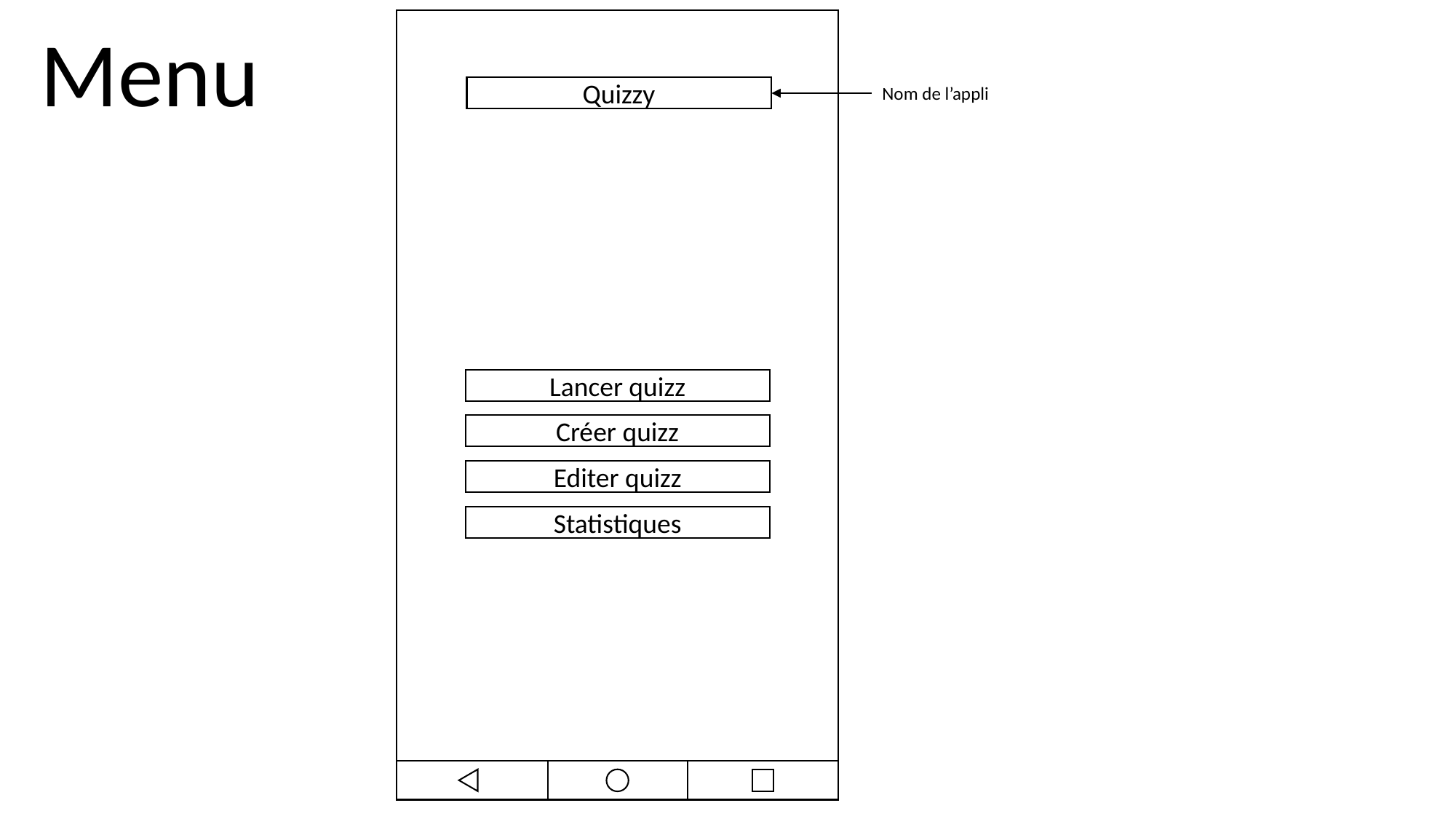

Menu

Nom de l’appli
Quizzy
Lancer quizz
Créer quizz
Editer quizz
Statistiques